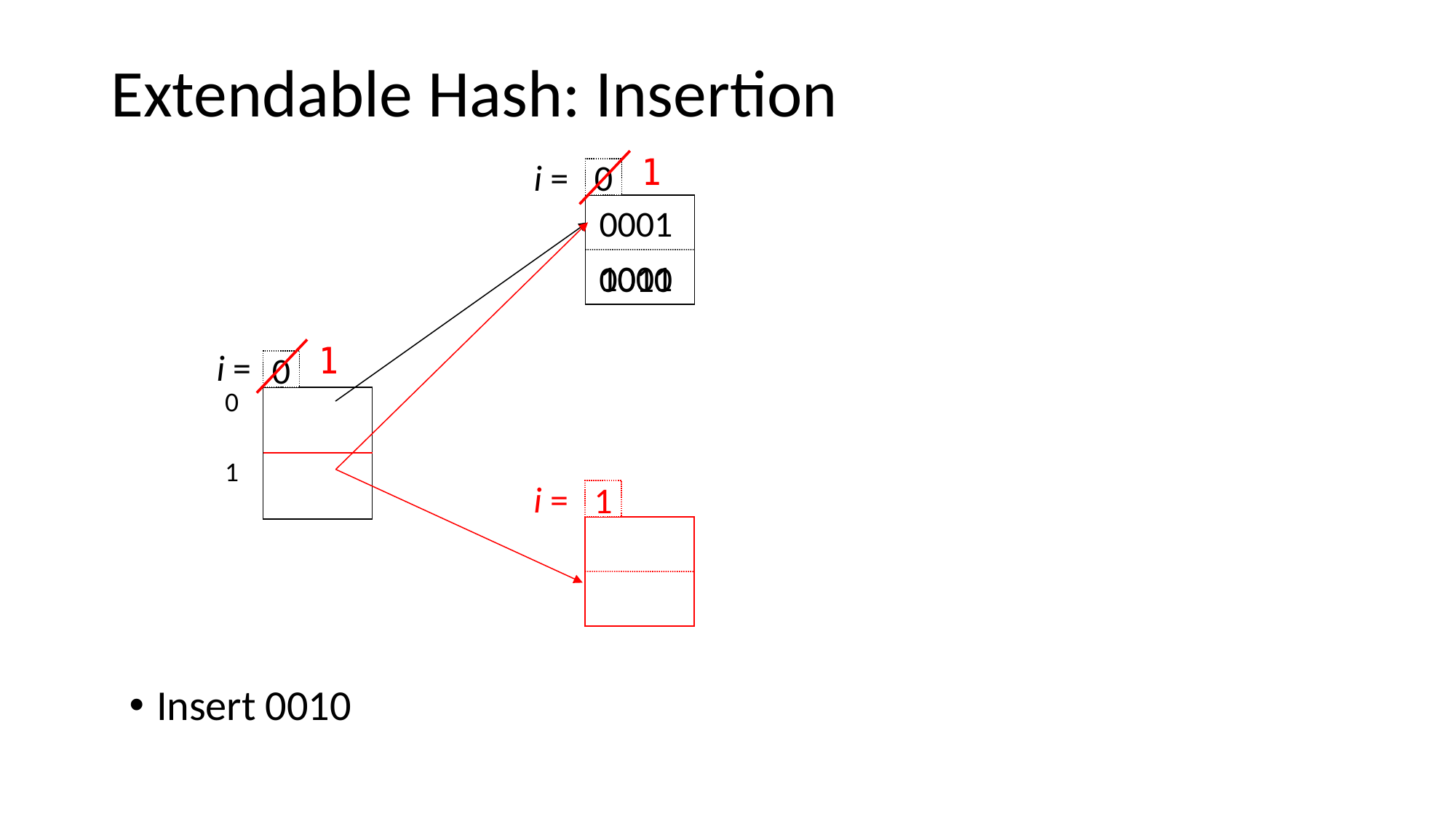

# Extendable Hash: Insertion
1

i =
0

Insert 0010

0001

1001

0010
1

i =
0
0

1

i =

1